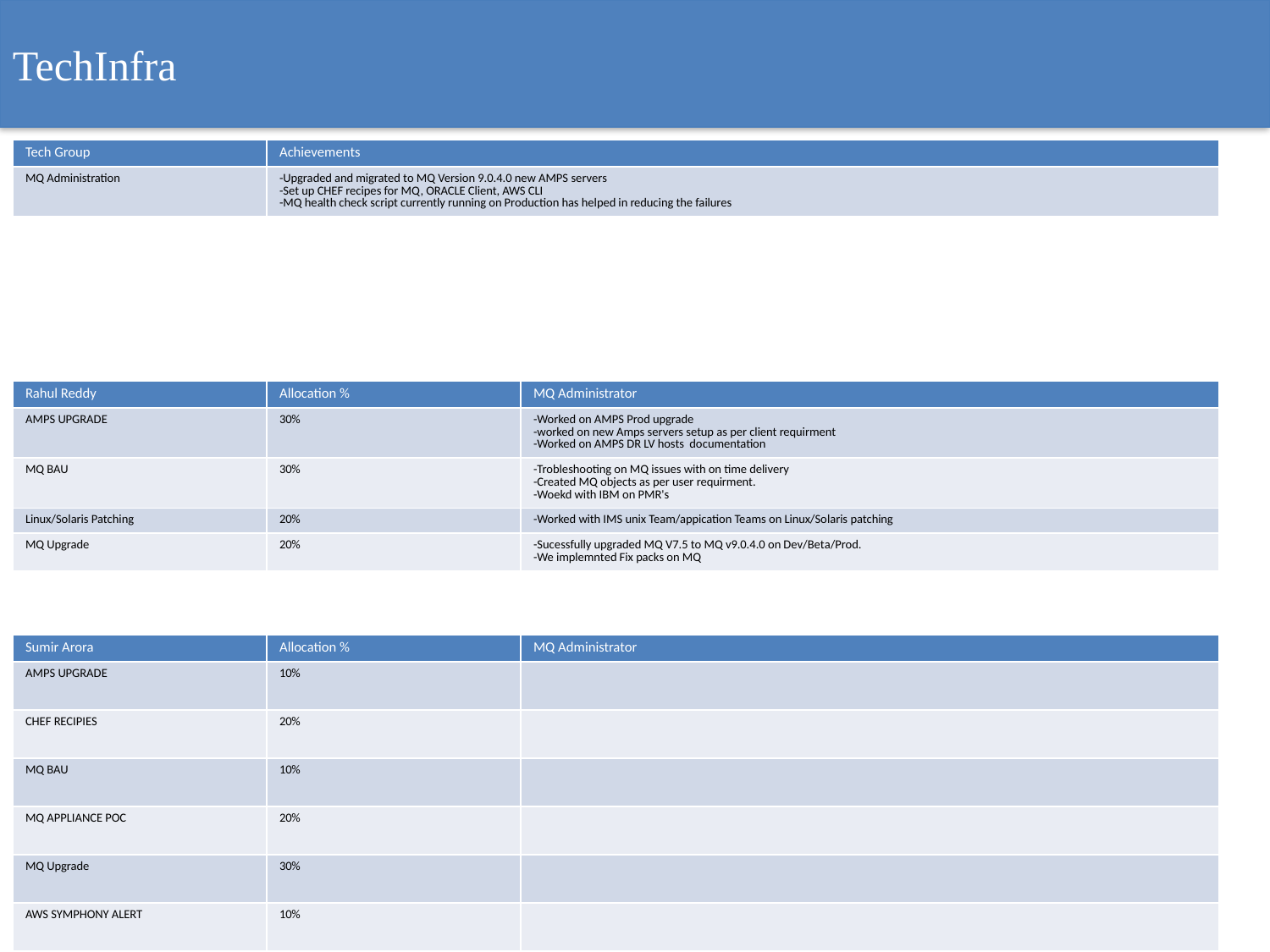

TechInfra
| Tech Group | Achievements |
| --- | --- |
| MQ Administration | -Upgraded and migrated to MQ Version 9.0.4.0 new AMPS servers -Set up CHEF recipes for MQ, ORACLE Client, AWS CLI -MQ health check script currently running on Production has helped in reducing the failures |
| Rahul Reddy | Allocation % | MQ Administrator |
| --- | --- | --- |
| AMPS UPGRADE | 30% | -Worked on AMPS Prod upgrade -worked on new Amps servers setup as per client requirment -Worked on AMPS DR LV hosts documentation |
| MQ BAU | 30% | -Trobleshooting on MQ issues with on time delivery -Created MQ objects as per user requirment. -Woekd with IBM on PMR's |
| Linux/Solaris Patching | 20% | -Worked with IMS unix Team/appication Teams on Linux/Solaris patching |
| MQ Upgrade | 20% | -Sucessfully upgraded MQ V7.5 to MQ v9.0.4.0 on Dev/Beta/Prod. -We implemnted Fix packs on MQ |
| Sumir Arora | Allocation % | MQ Administrator |
| --- | --- | --- |
| AMPS UPGRADE | 10% |  |
| CHEF RECIPIES | 20% |  |
| MQ BAU | 10% |  |
| MQ APPLIANCE POC | 20% |  |
| MQ Upgrade | 30% |  |
| AWS SYMPHONY ALERT | 10% |  |